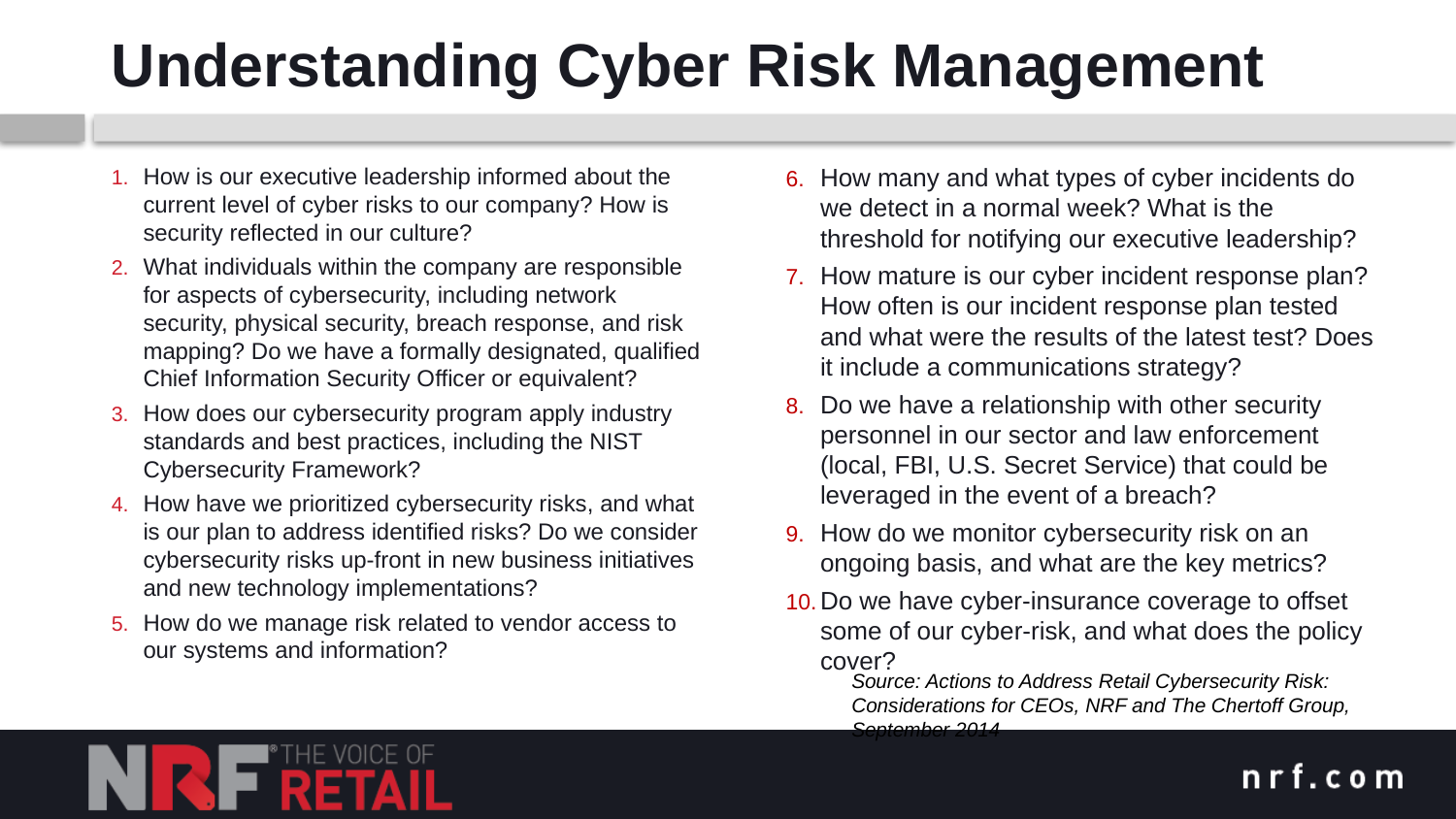

# Understanding Cyber Risk Management
How is our executive leadership informed about the current level of cyber risks to our company? How is security reflected in our culture?
What individuals within the company are responsible for aspects of cybersecurity, including network security, physical security, breach response, and risk mapping? Do we have a formally designated, qualified Chief Information Security Officer or equivalent?
How does our cybersecurity program apply industry standards and best practices, including the NIST Cybersecurity Framework?
How have we prioritized cybersecurity risks, and what is our plan to address identified risks? Do we consider cybersecurity risks up-front in new business initiatives and new technology implementations?
How do we manage risk related to vendor access to our systems and information?

How many and what types of cyber incidents do we detect in a normal week? What is the threshold for notifying our executive leadership?
How mature is our cyber incident response plan? How often is our incident response plan tested and what were the results of the latest test? Does it include a communications strategy?
Do we have a relationship with other security personnel in our sector and law enforcement (local, FBI, U.S. Secret Service) that could be leveraged in the event of a breach?
How do we monitor cybersecurity risk on an ongoing basis, and what are the key metrics?
Do we have cyber-insurance coverage to offset some of our cyber-risk, and what does the policy cover?
Source: Actions to Address Retail Cybersecurity Risk: Considerations for CEOs, NRF and The Chertoff Group, September 2014